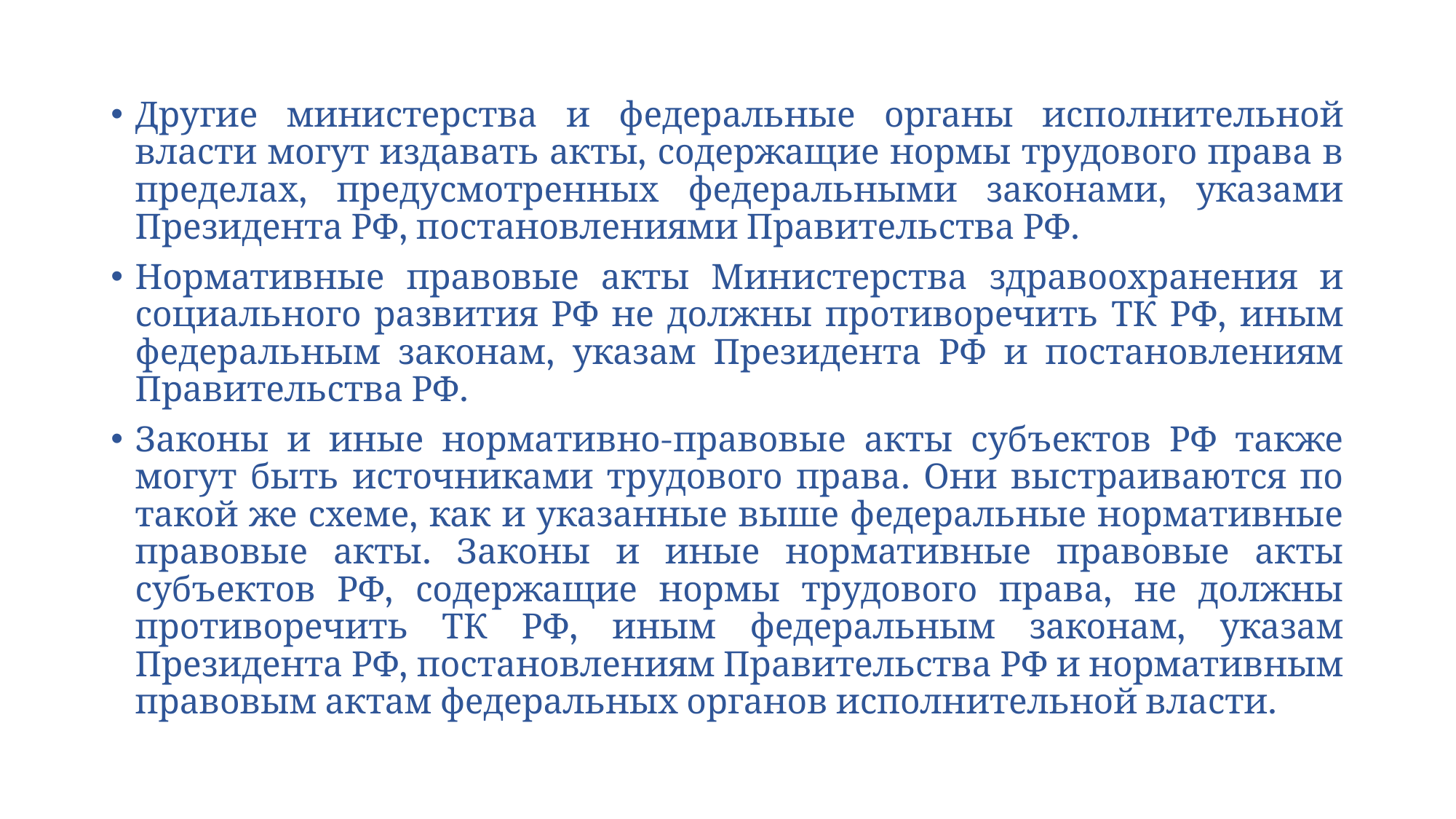

Другие министерства и федеральные органы исполнительной власти могут издавать акты, содержащие нормы трудового права в пределах, предусмотренных федеральными законами, указами Президента РФ, постановлениями Правительства РФ.
Нормативные правовые акты Министерства здравоохранения и социального развития РФ не должны противоречить ТК РФ, иным федеральным законам, указам Президента РФ и постановлениям Правительства РФ.
Законы и иные нормативно-правовые акты субъектов РФ также могут быть источниками трудового права. Они выстраиваются по такой же схеме, как и указанные выше федеральные нормативные правовые акты. Законы и иные нормативные правовые акты субъектов РФ, содержащие нормы трудового права, не должны противоречить ТК РФ, иным федеральным законам, указам Президента РФ, постановлениям Правительства РФ и нормативным правовым актам федеральных органов исполнительной власти.